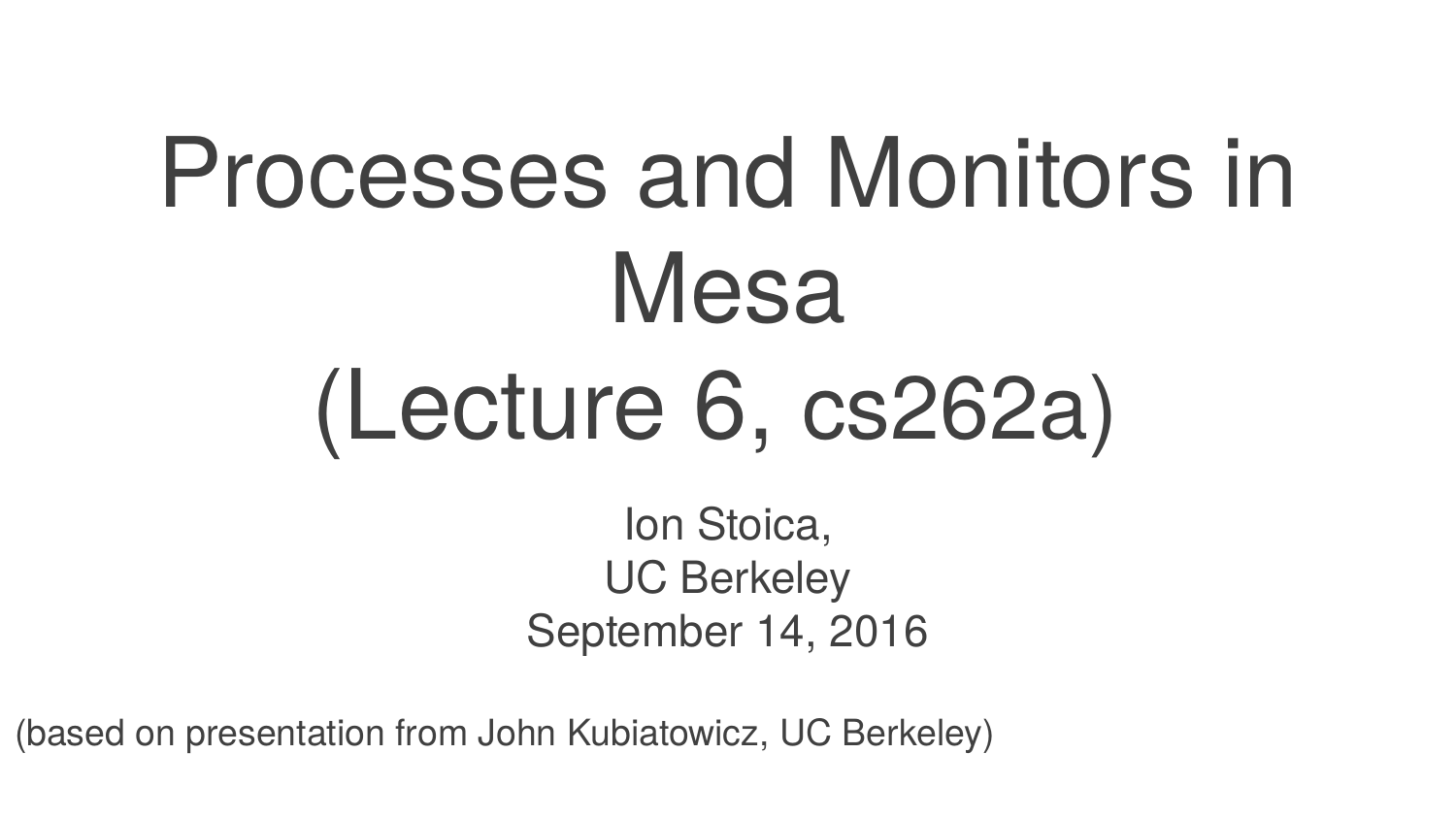

# Processes and Monitors in Mesa (Lecture 6, cs262a)
Ion Stoica,
UC Berkeley
September 14, 2016

(based on presentation from John Kubiatowicz, UC Berkeley)